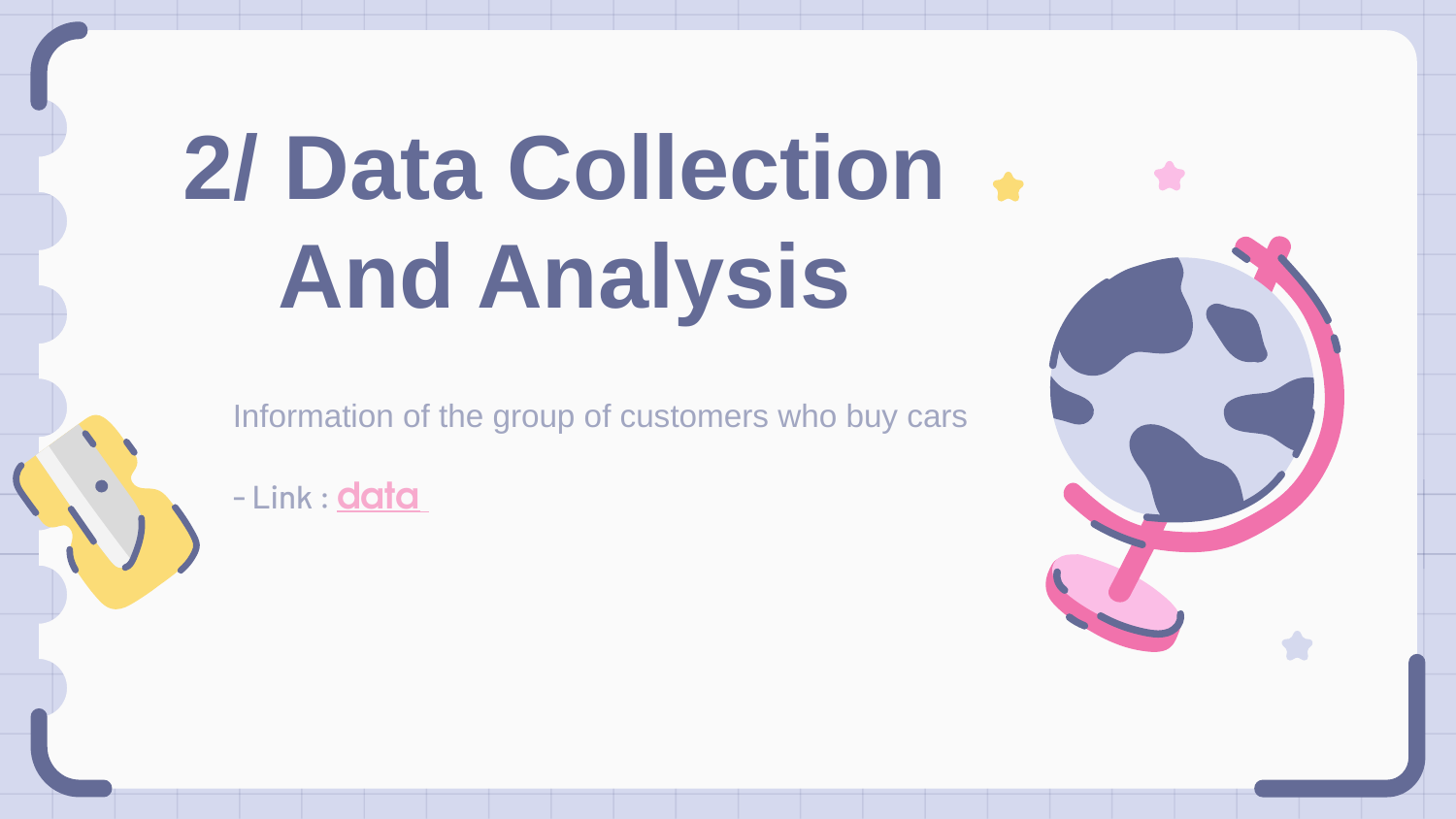

# 2/ Data Collection And Analysis

Information of the group of customers who buy cars

- Link : data